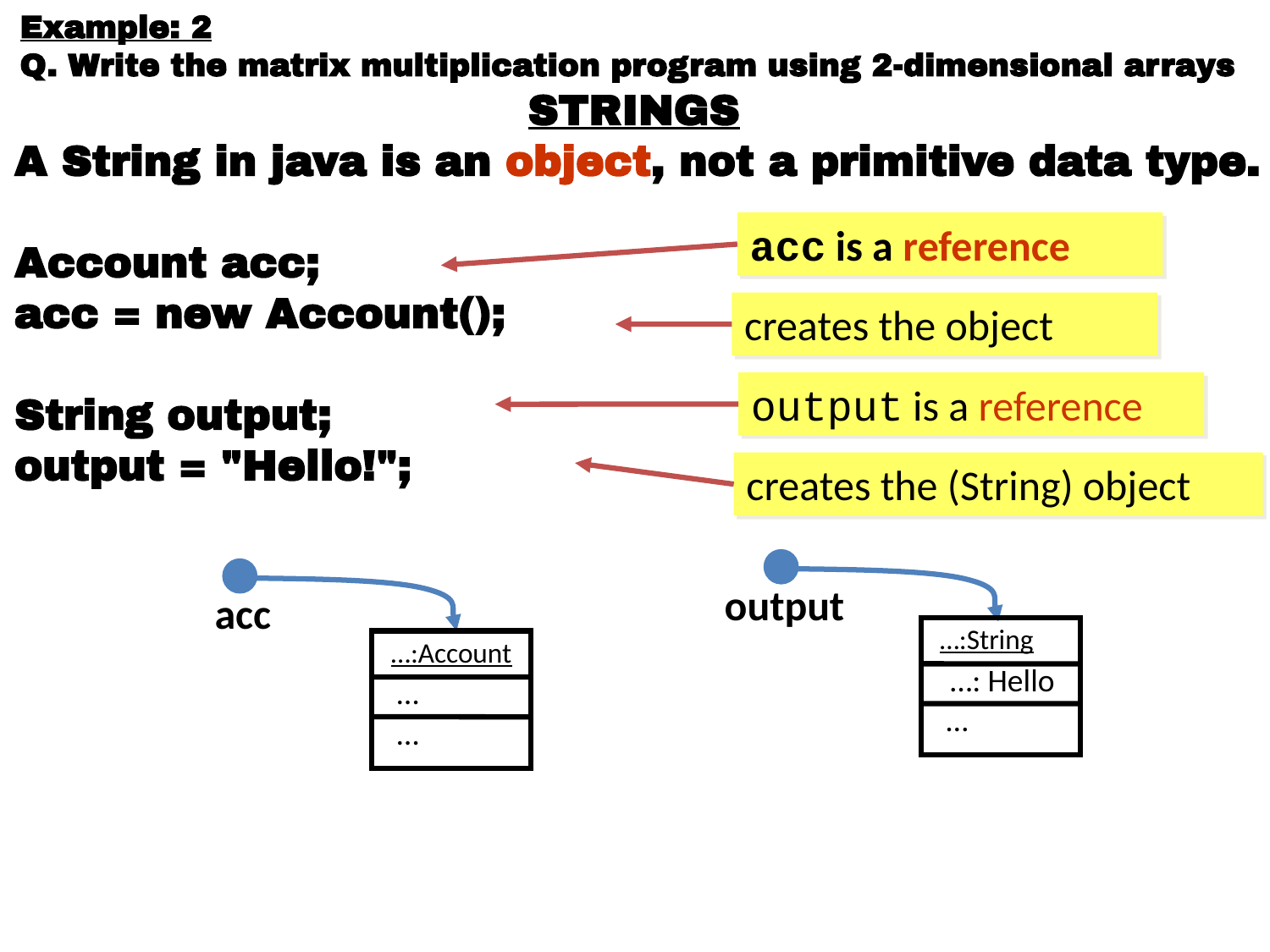

Example: 2
Q. Write the matrix multiplication program using 2-dimensional arrays
				STRINGS
A String in java is an object, not a primitive data type.

Account acc;
acc = new Account();

String output;
output = "Hello!";
acc is a reference

acc
creates the object

…:Account

…

…

output is a reference

output
creates the (String) object

…:String

…: Hello

…